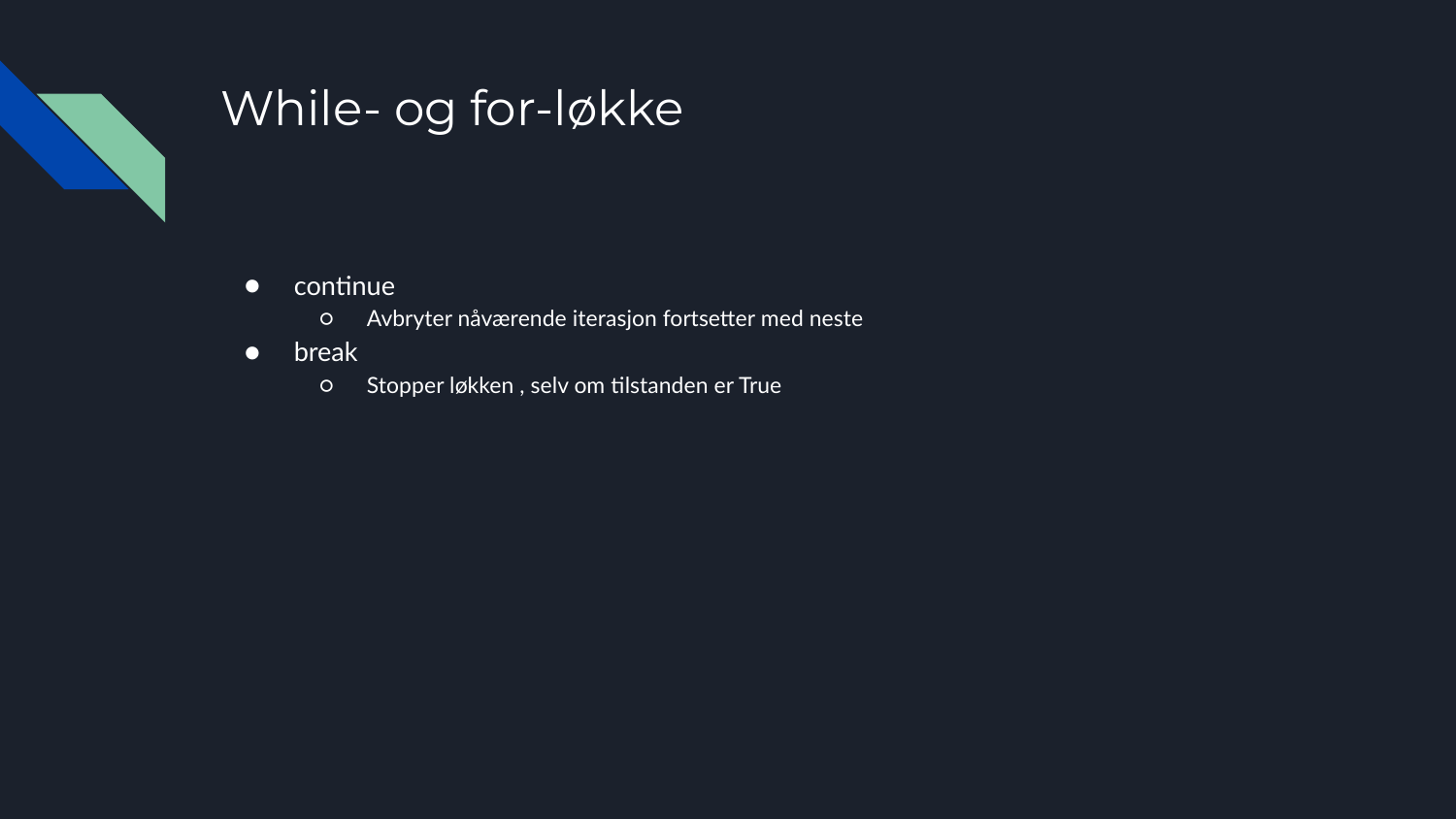

# While- og for-løkke
continue
Avbryter nåværende iterasjon fortsetter med neste
break
Stopper løkken , selv om tilstanden er True